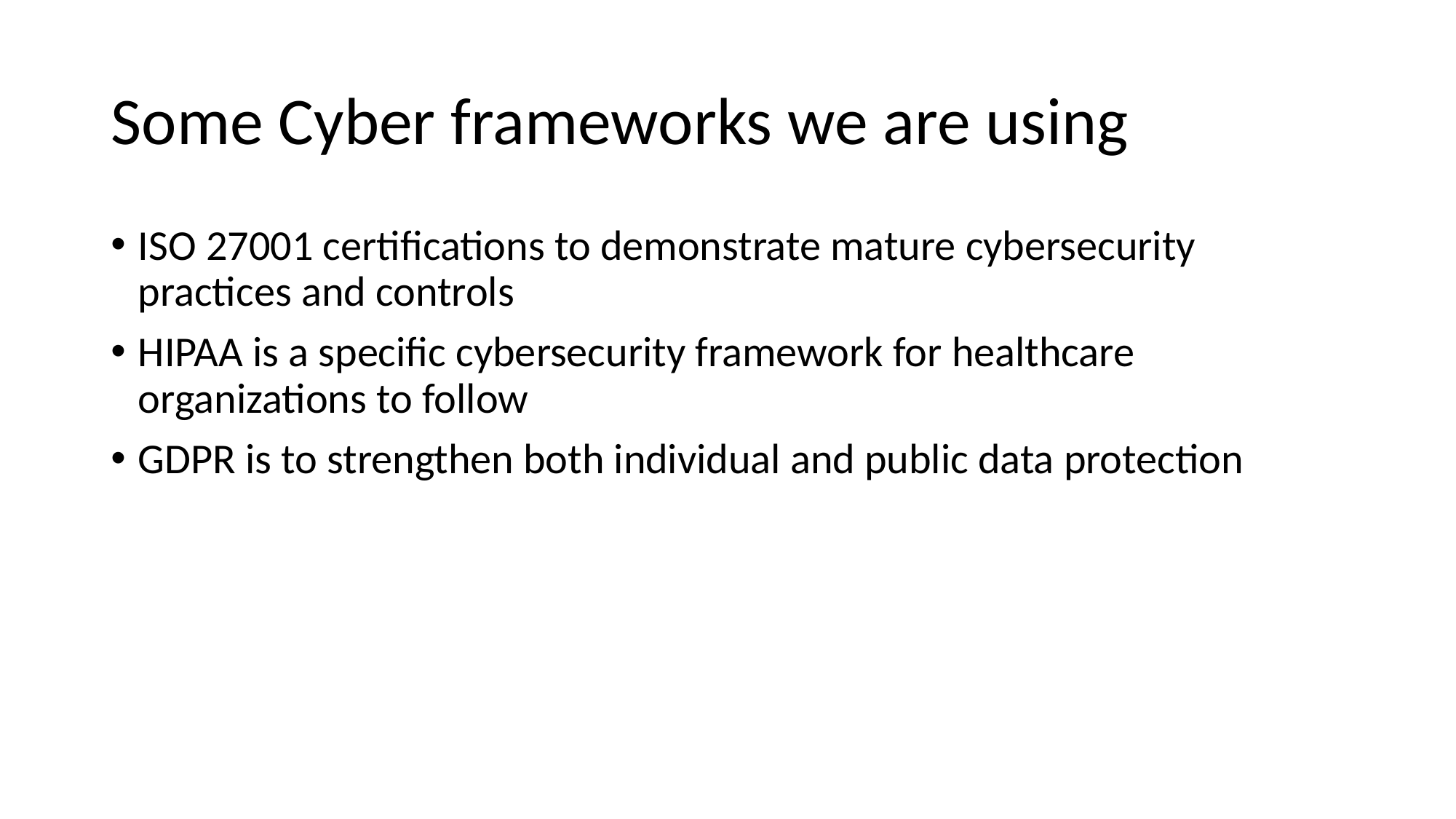

# Some Cyber frameworks we are using
ISO 27001 certifications to demonstrate mature cybersecurity practices and controls
HIPAA is a specific cybersecurity framework for healthcare organizations to follow
GDPR is to strengthen both individual and public data protection